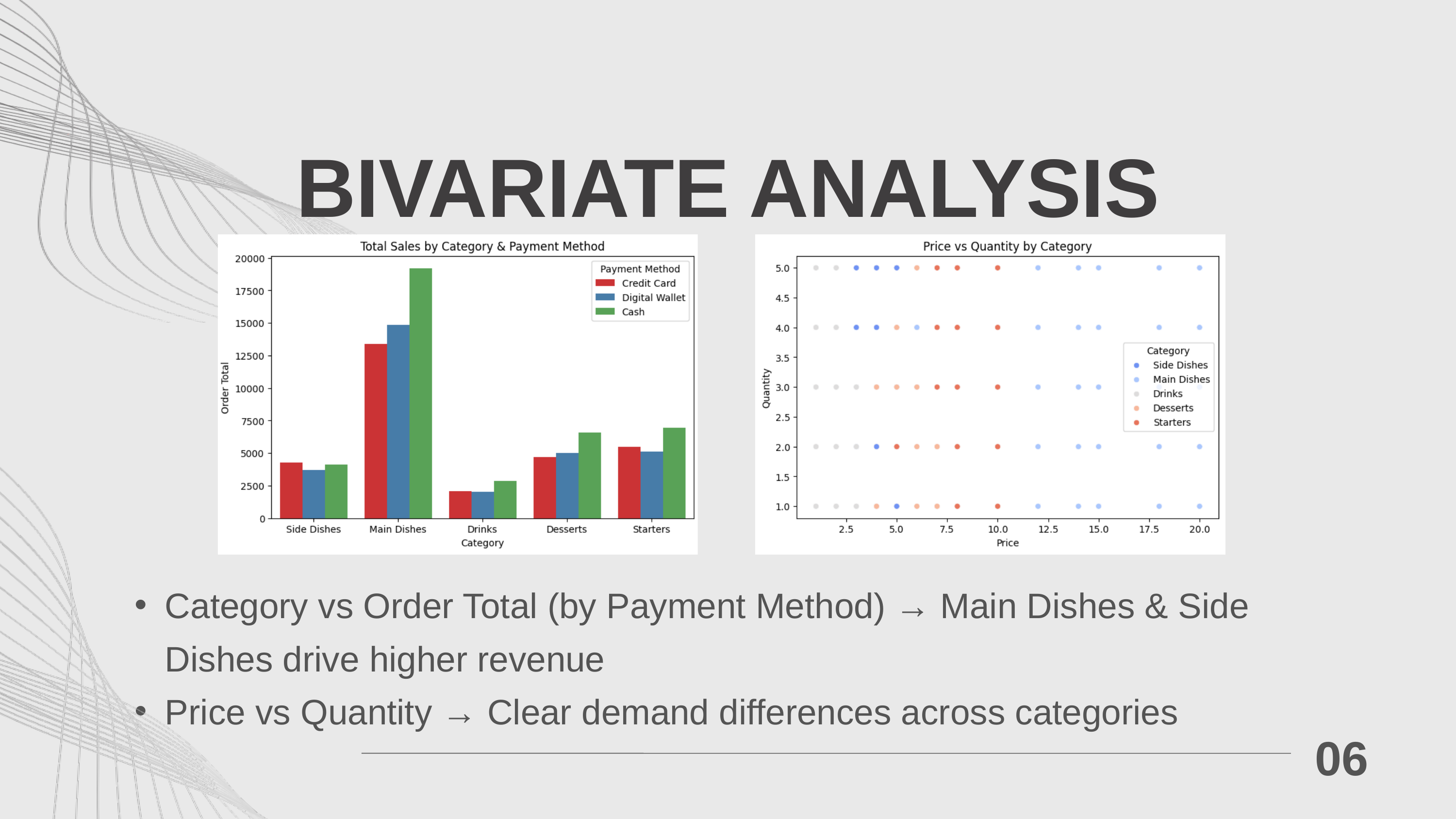

BIVARIATE ANALYSIS

Category vs Order Total (by Payment Method) → Main Dishes & Side Dishes drive higher revenue
Price vs Quantity → Clear demand differences across categories

06